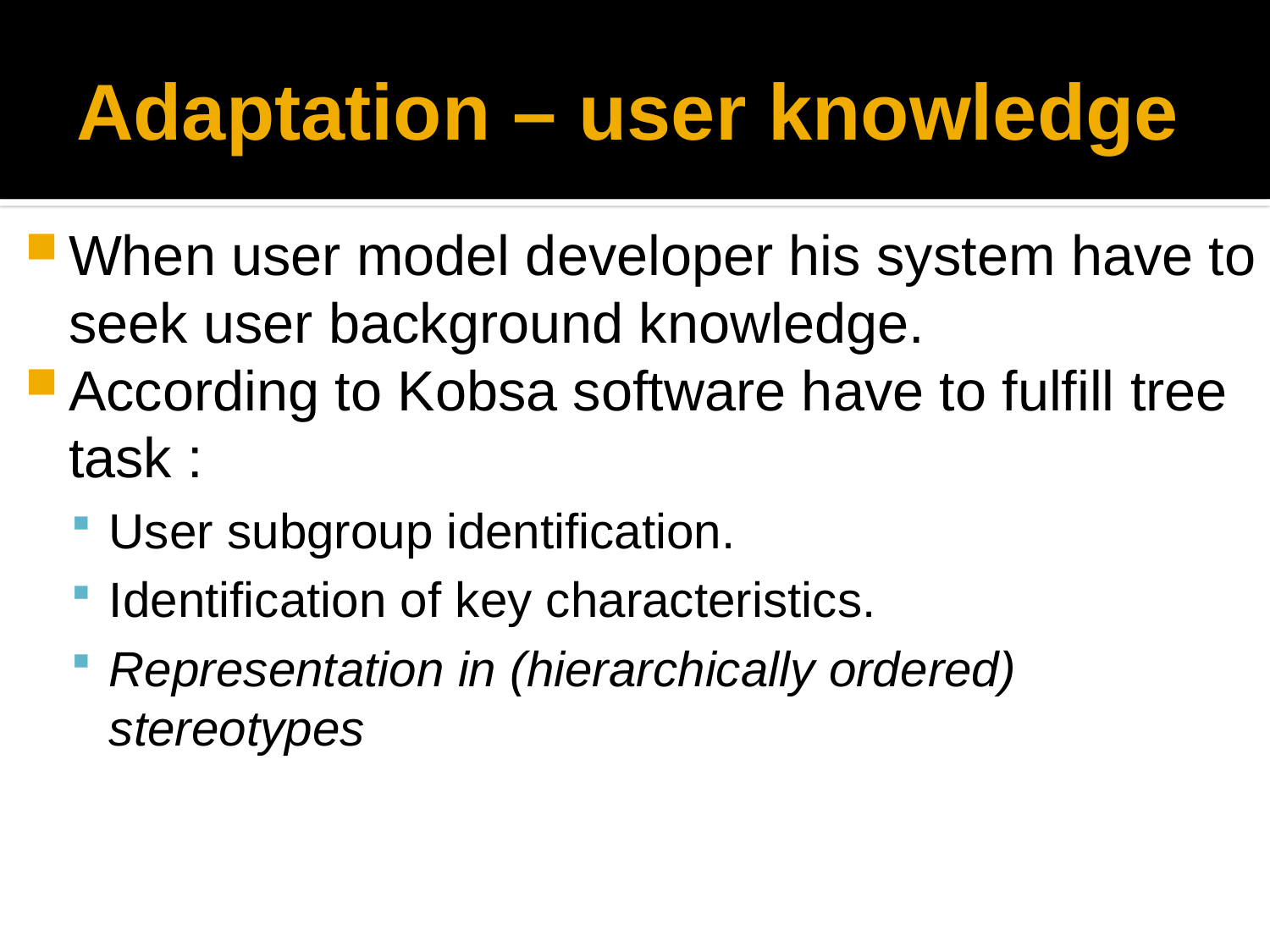

# Adaptation – user knowledge
When user model developer his system have to seek user background knowledge.
According to Kobsa software have to fulfill tree task :
User subgroup identification.
Identification of key characteristics.
Representation in (hierarchically ordered) stereotypes